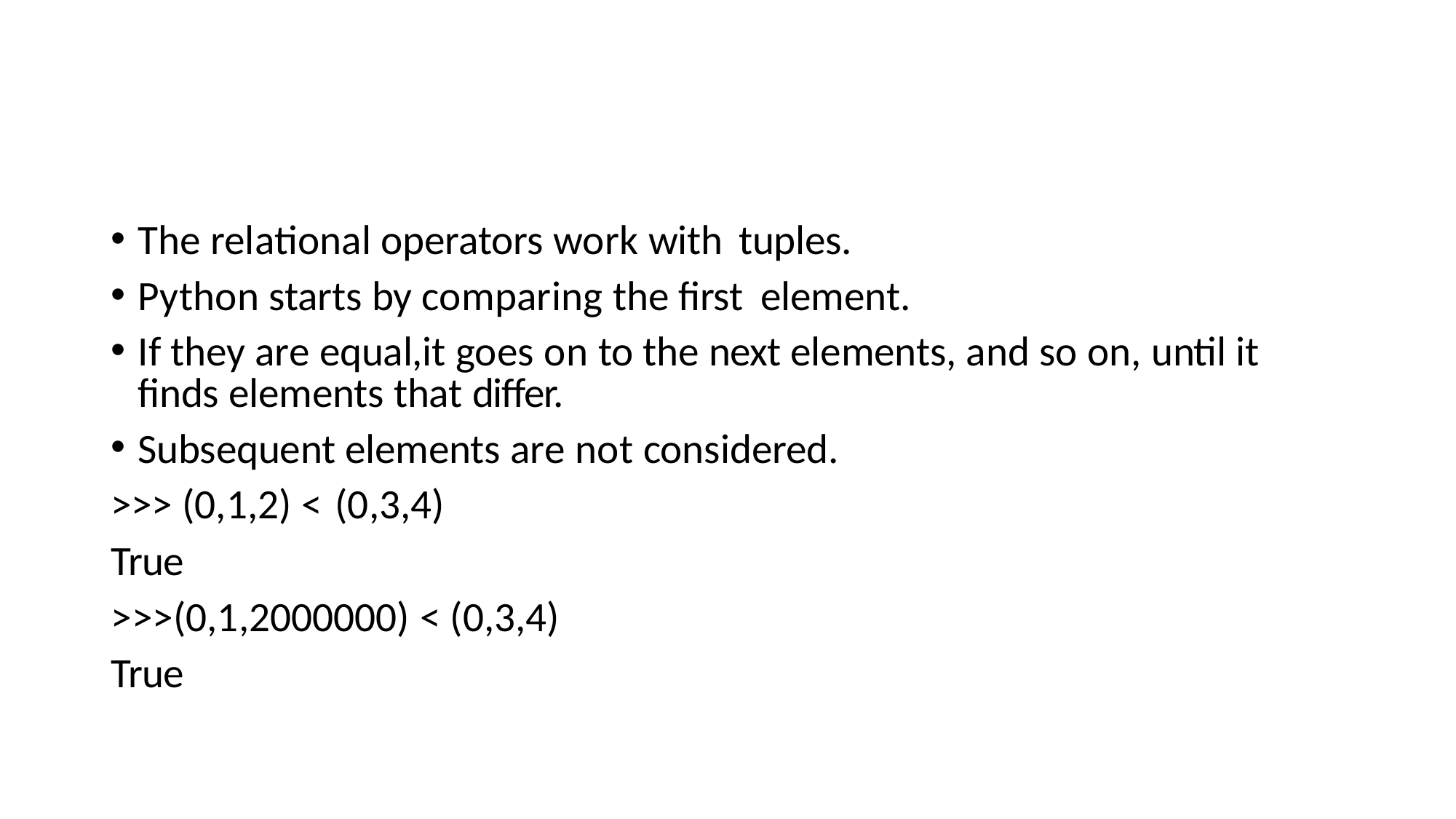

The relational operators work with tuples.
Python starts by comparing the first element.
If they are equal,it goes on to the next elements, and so on, until it  finds elements that differ.
Subsequent elements are not considered.
>>> (0,1,2) < (0,3,4)
True
>>>(0,1,2000000) < (0,3,4)
True